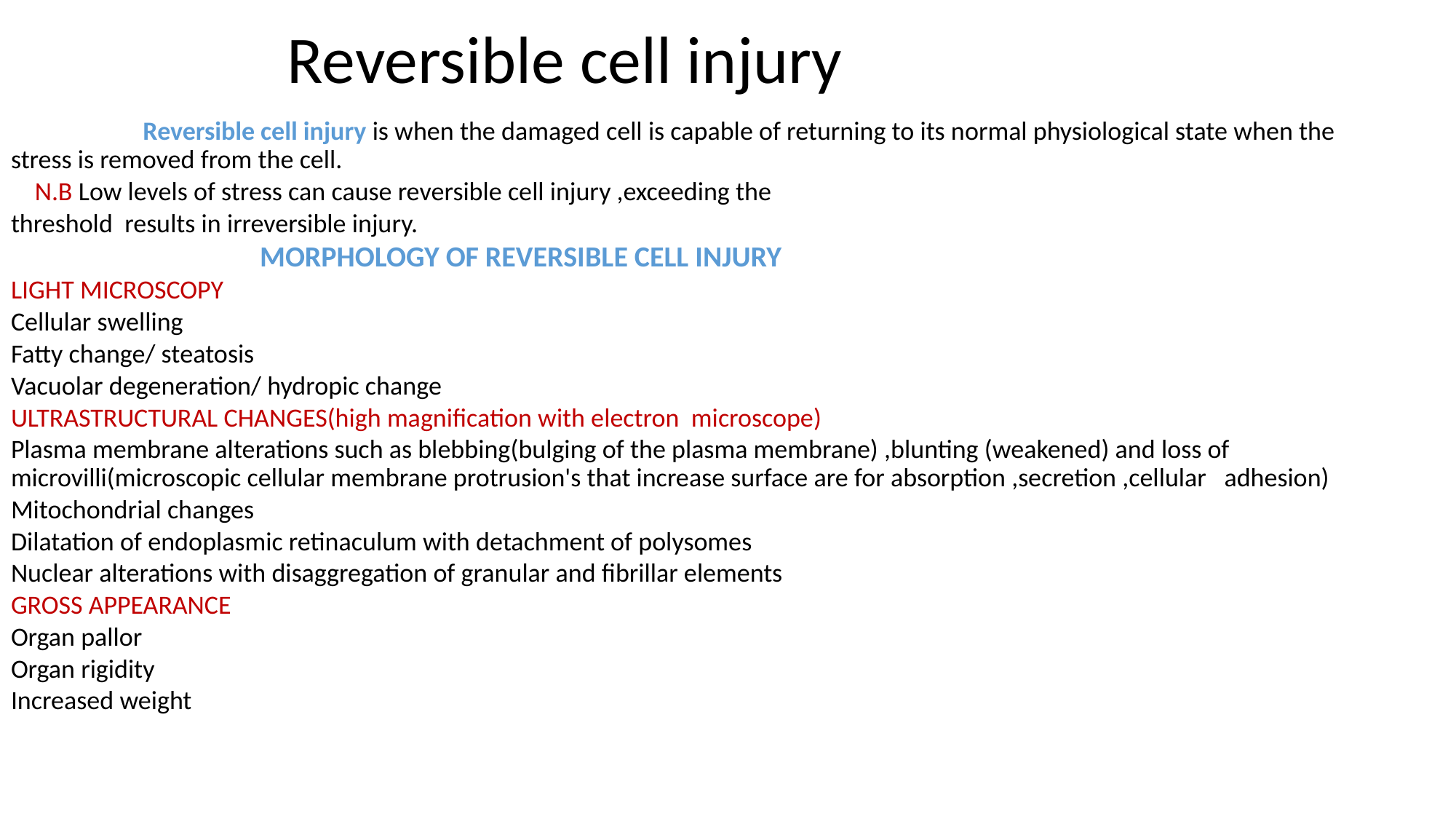

# Reversible cell injury
                      Reversible cell injury is when the damaged cell is capable of returning to its normal physiological state when the stress is removed from the cell.
    N.B Low levels of stress can cause reversible cell injury ,exceeding the
threshold  results in irreversible injury.
                                      MORPHOLOGY OF REVERSIBLE CELL INJURY
LIGHT MICROSCOPY
Cellular swelling
Fatty change/ steatosis
Vacuolar degeneration/ hydropic change
ULTRASTRUCTURAL CHANGES(high magnification with electron  microscope)
Plasma membrane alterations such as blebbing(bulging of the plasma membrane) ,blunting (weakened) and loss of microvilli(microscopic cellular membrane protrusion's that increase surface are for absorption ,secretion ,cellular   adhesion)
Mitochondrial changes
Dilatation of endoplasmic retinaculum with detachment of polysomes
Nuclear alterations with disaggregation of granular and fibrillar elements
GROSS APPEARANCE
Organ pallor
Organ rigidity
Increased weight